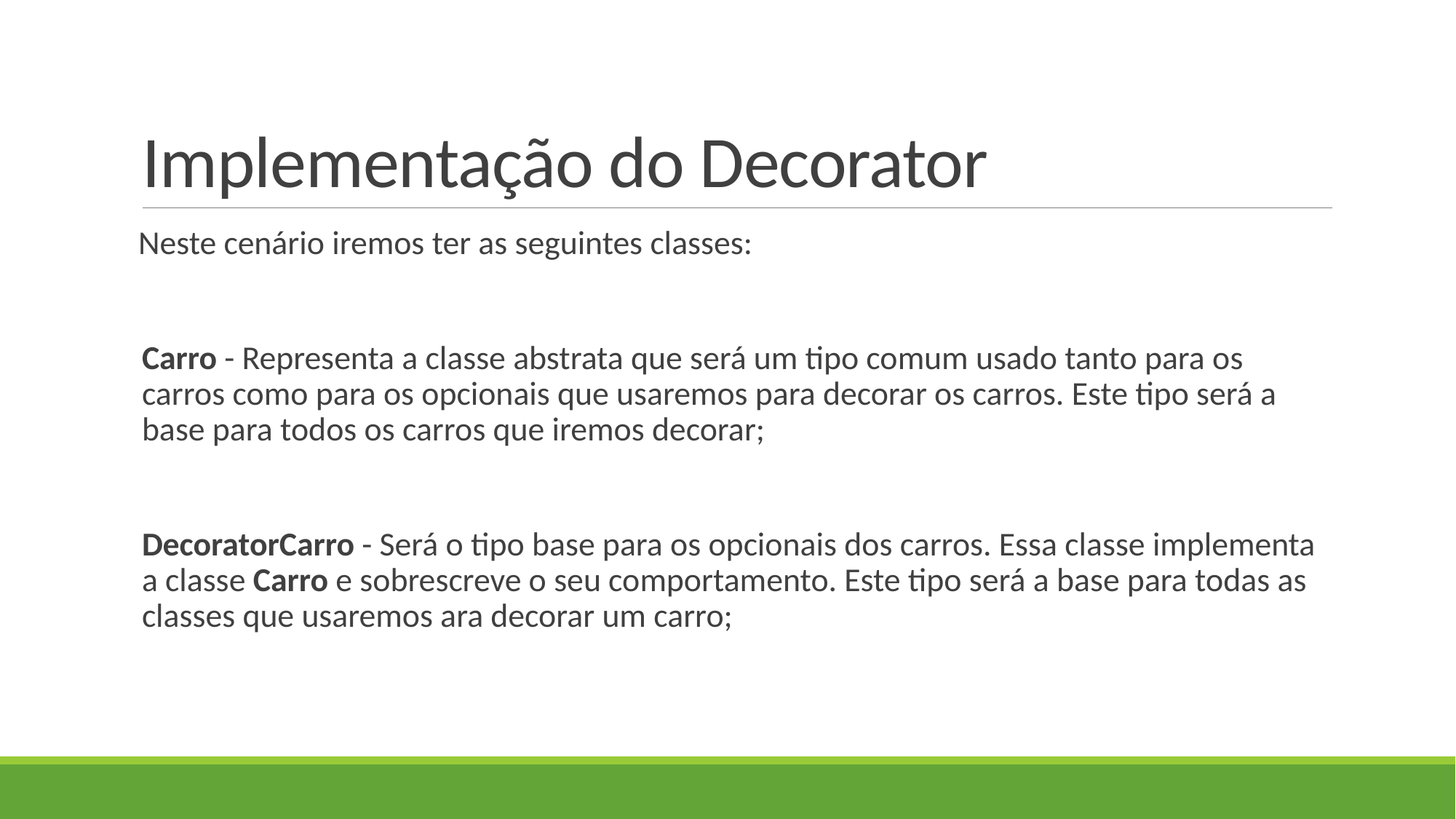

# Implementação do Decorator
 Neste cenário iremos ter as seguintes classes:

Carro - Representa a classe abstrata que será um tipo comum usado tanto para os carros como para os opcionais que usaremos para decorar os carros. Este tipo será a base para todos os carros que iremos decorar;

DecoratorCarro - Será o tipo base para os opcionais dos carros. Essa classe implementa a classe Carro e sobrescreve o seu comportamento. Este tipo será a base para todas as classes que usaremos ara decorar um carro;